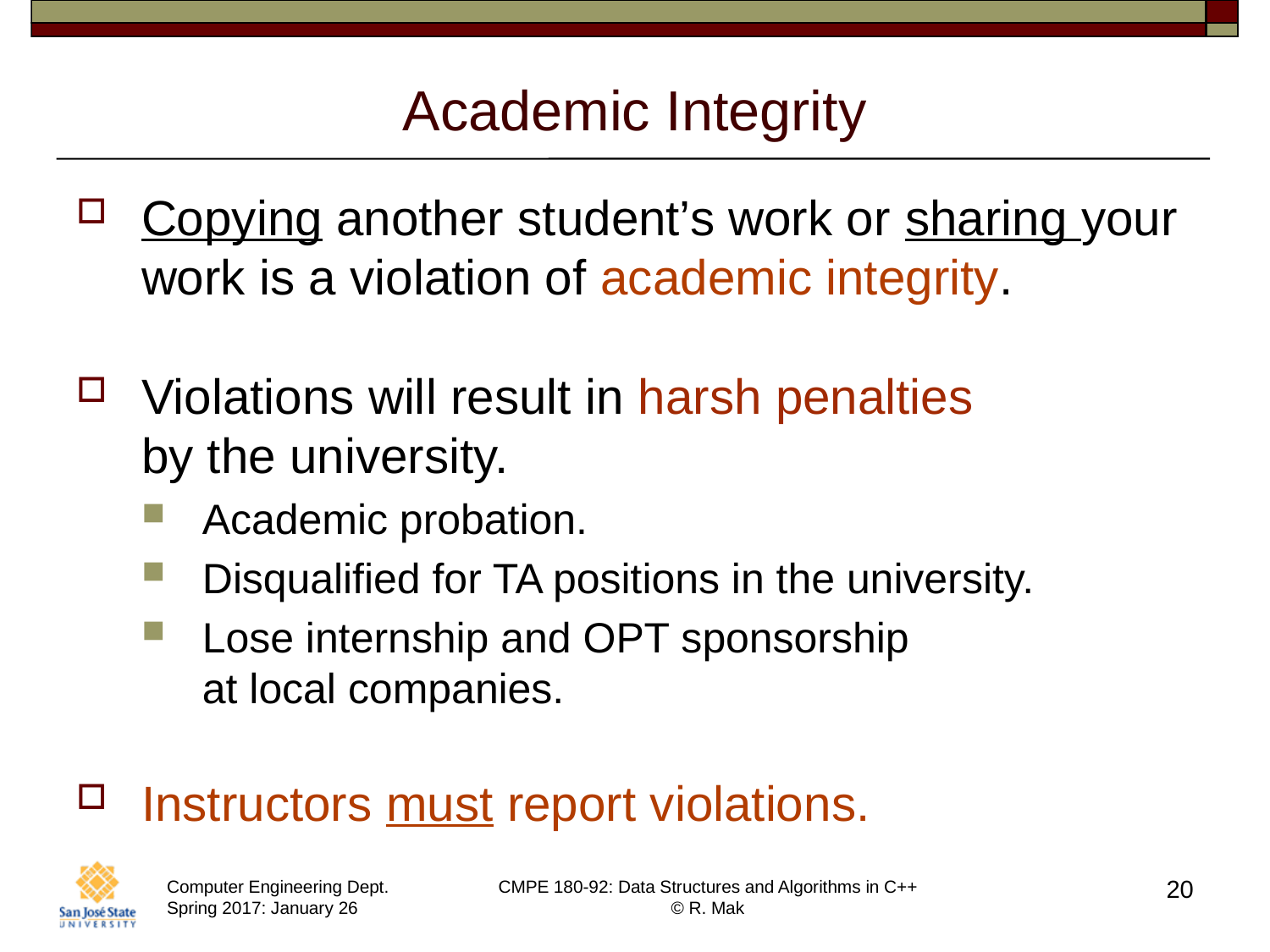

# Academic Integrity
Copying another student’s work or sharing your work is a violation of academic integrity.

Violations will result in harsh penalties
by the university.
Academic probation.
Disqualified for TA positions in the university.
Lose internship and OPT sponsorship
at local companies.

Instructors must report violations.
20